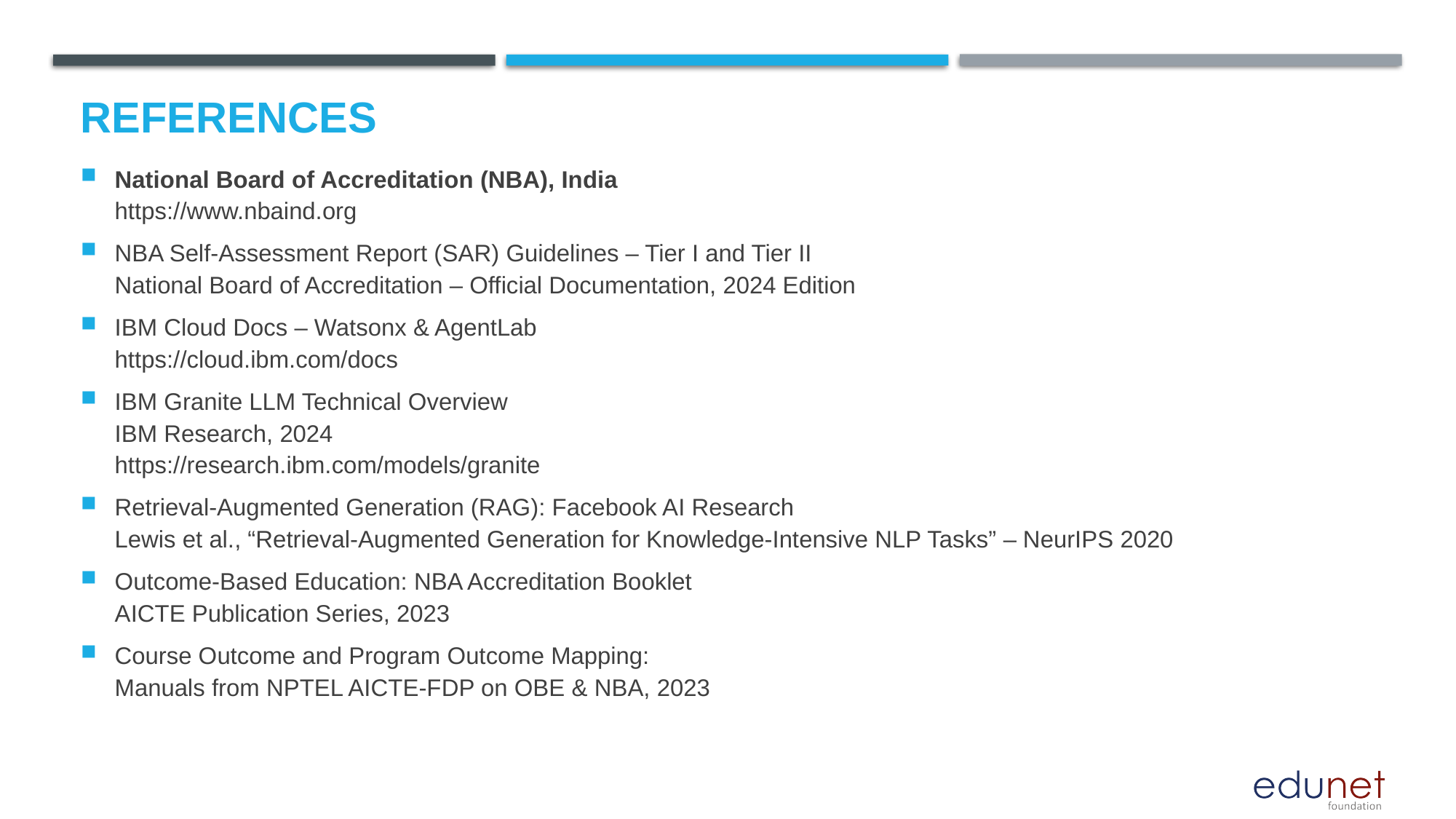

# References
National Board of Accreditation (NBA), India
https://www.nbaind.org
NBA Self-Assessment Report (SAR) Guidelines – Tier I and Tier II
National Board of Accreditation – Official Documentation, 2024 Edition
IBM Cloud Docs – Watsonx & AgentLab
https://cloud.ibm.com/docs
IBM Granite LLM Technical Overview
IBM Research, 2024
https://research.ibm.com/models/granite
Retrieval-Augmented Generation (RAG): Facebook AI Research
Lewis et al., “Retrieval-Augmented Generation for Knowledge-Intensive NLP Tasks” – NeurIPS 2020
Outcome-Based Education: NBA Accreditation Booklet
AICTE Publication Series, 2023
Course Outcome and Program Outcome Mapping:
Manuals from NPTEL AICTE-FDP on OBE & NBA, 2023